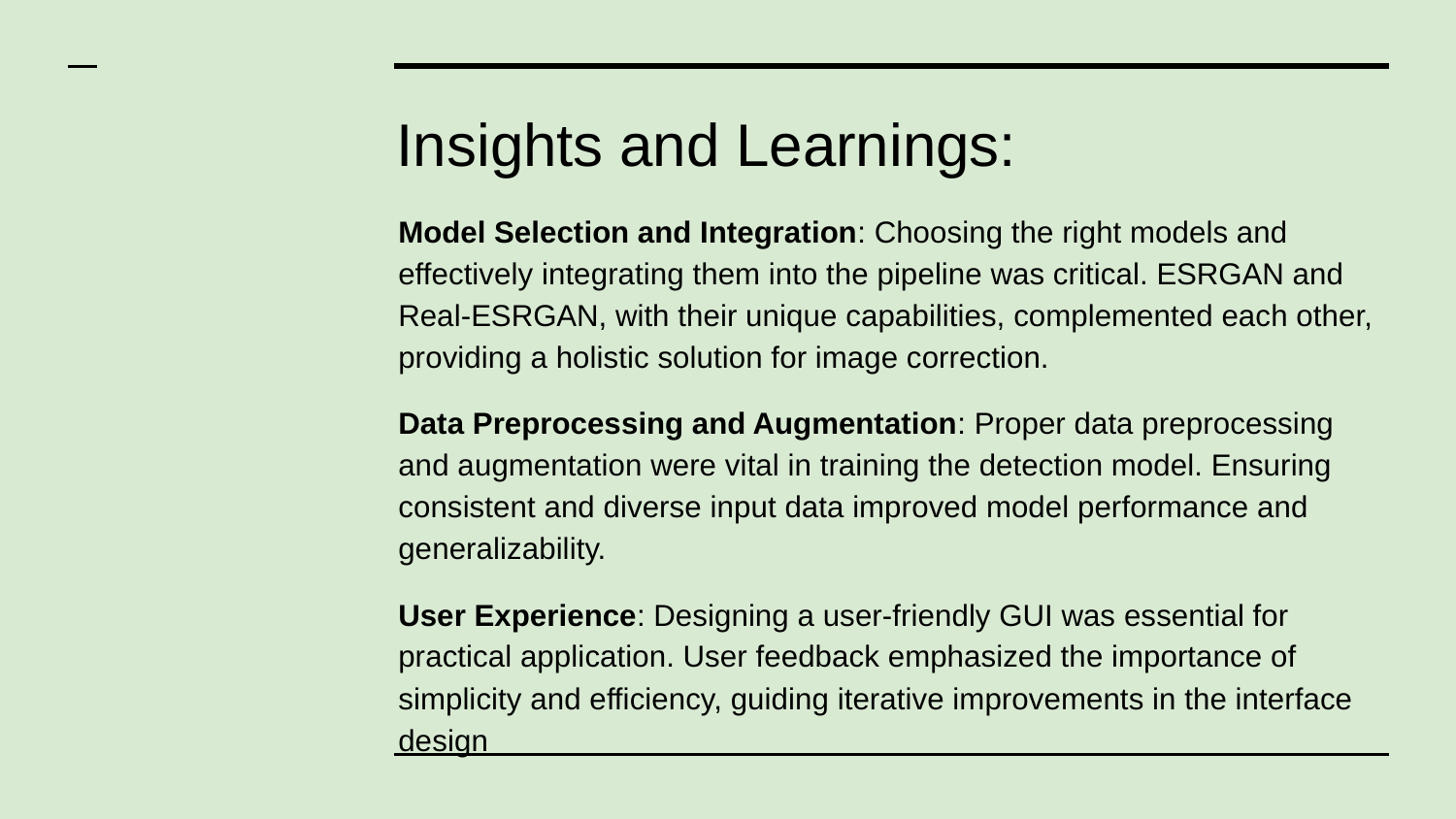

# Insights and Learnings:
Model Selection and Integration: Choosing the right models and effectively integrating them into the pipeline was critical. ESRGAN and Real-ESRGAN, with their unique capabilities, complemented each other, providing a holistic solution for image correction.
Data Preprocessing and Augmentation: Proper data preprocessing and augmentation were vital in training the detection model. Ensuring consistent and diverse input data improved model performance and generalizability.
User Experience: Designing a user-friendly GUI was essential for practical application. User feedback emphasized the importance of simplicity and efficiency, guiding iterative improvements in the interface design